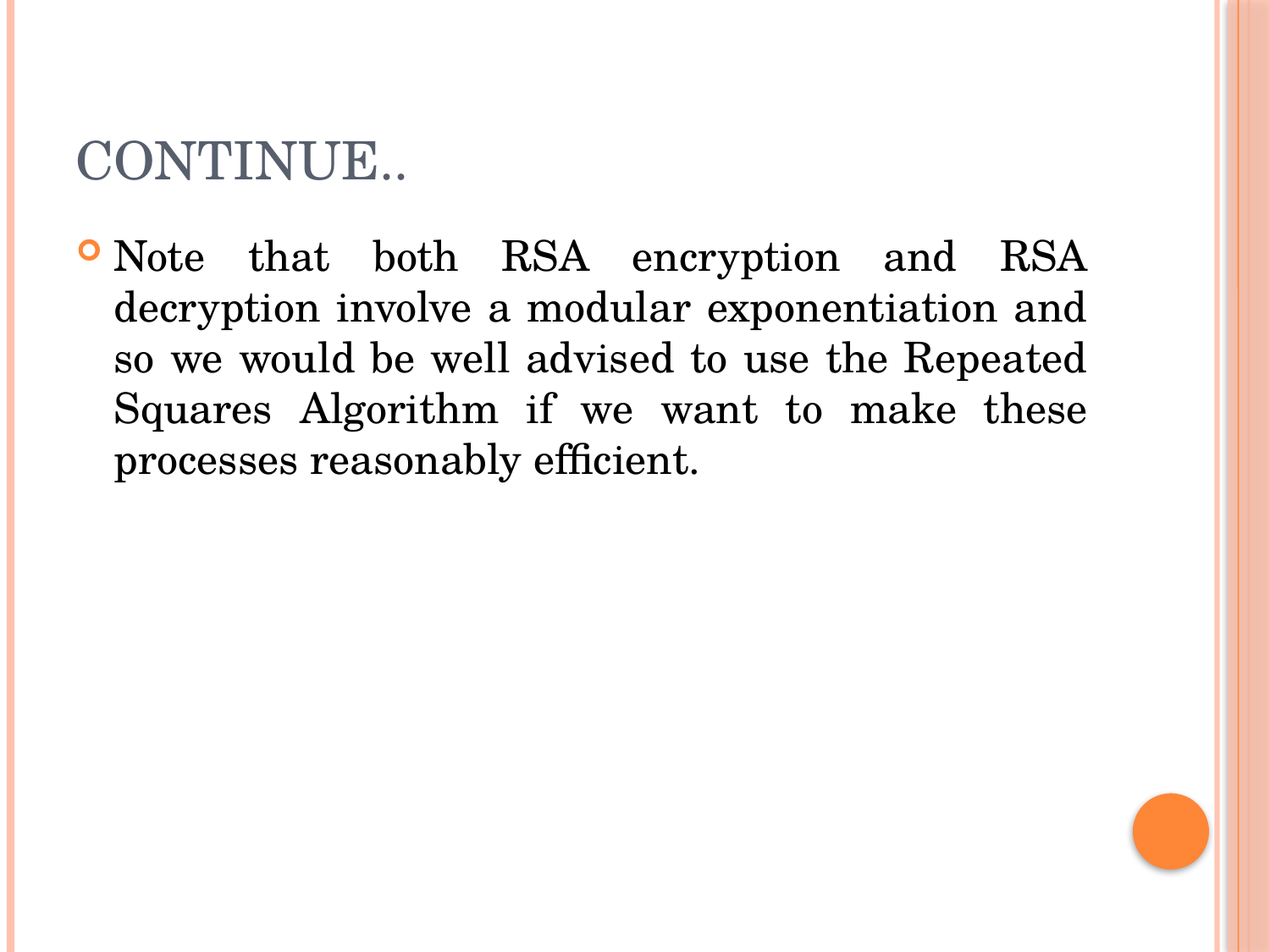

# Continue..
Note that both RSA encryption and RSA decryption involve a modular exponentiation and so we would be well advised to use the Repeated Squares Algorithm if we want to make these processes reasonably efficient.